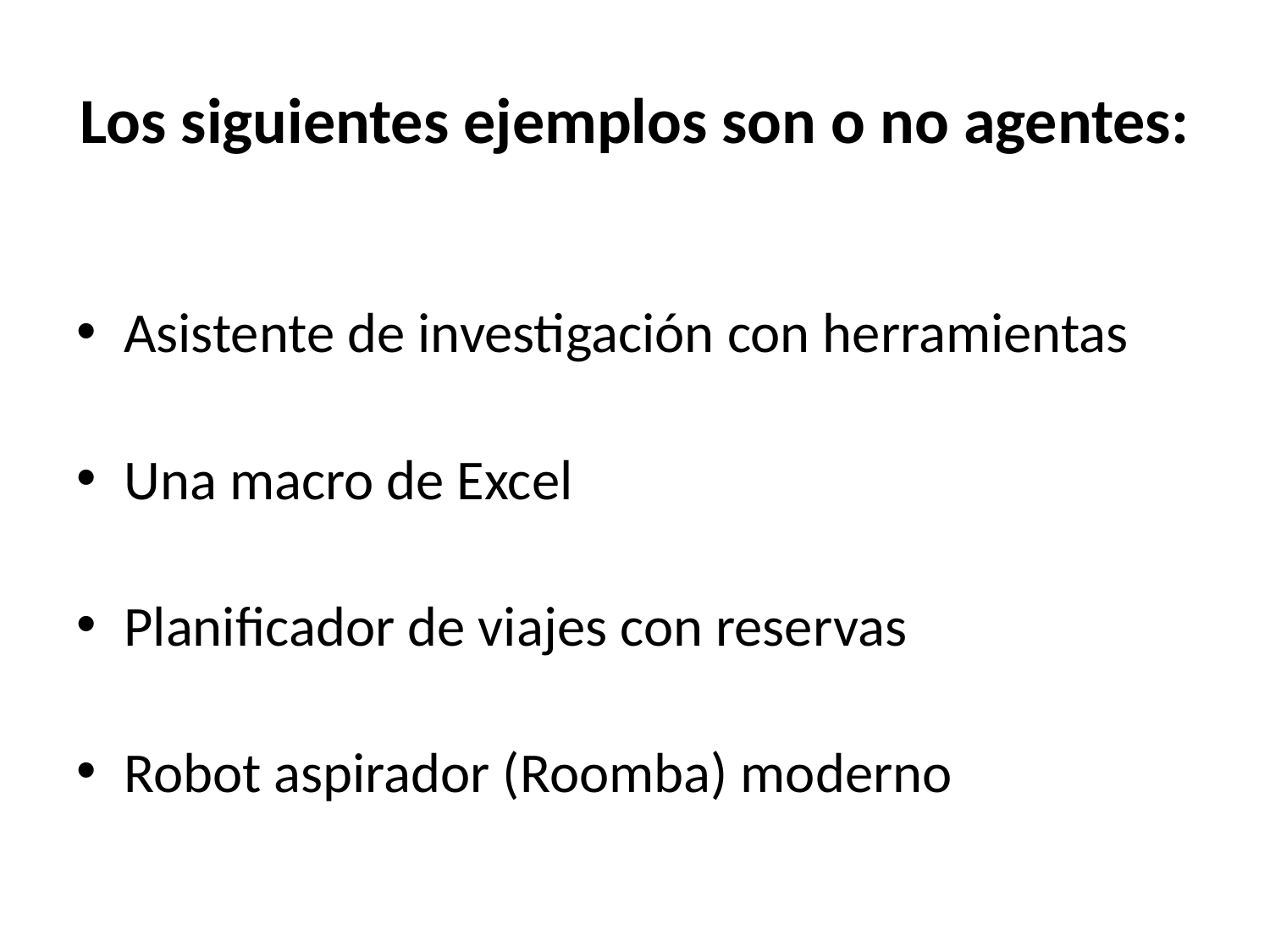

# Los siguientes ejemplos son o no agentes:
Asistente de investigación con herramientas
Una macro de Excel
Planificador de viajes con reservas
Robot aspirador (Roomba) moderno